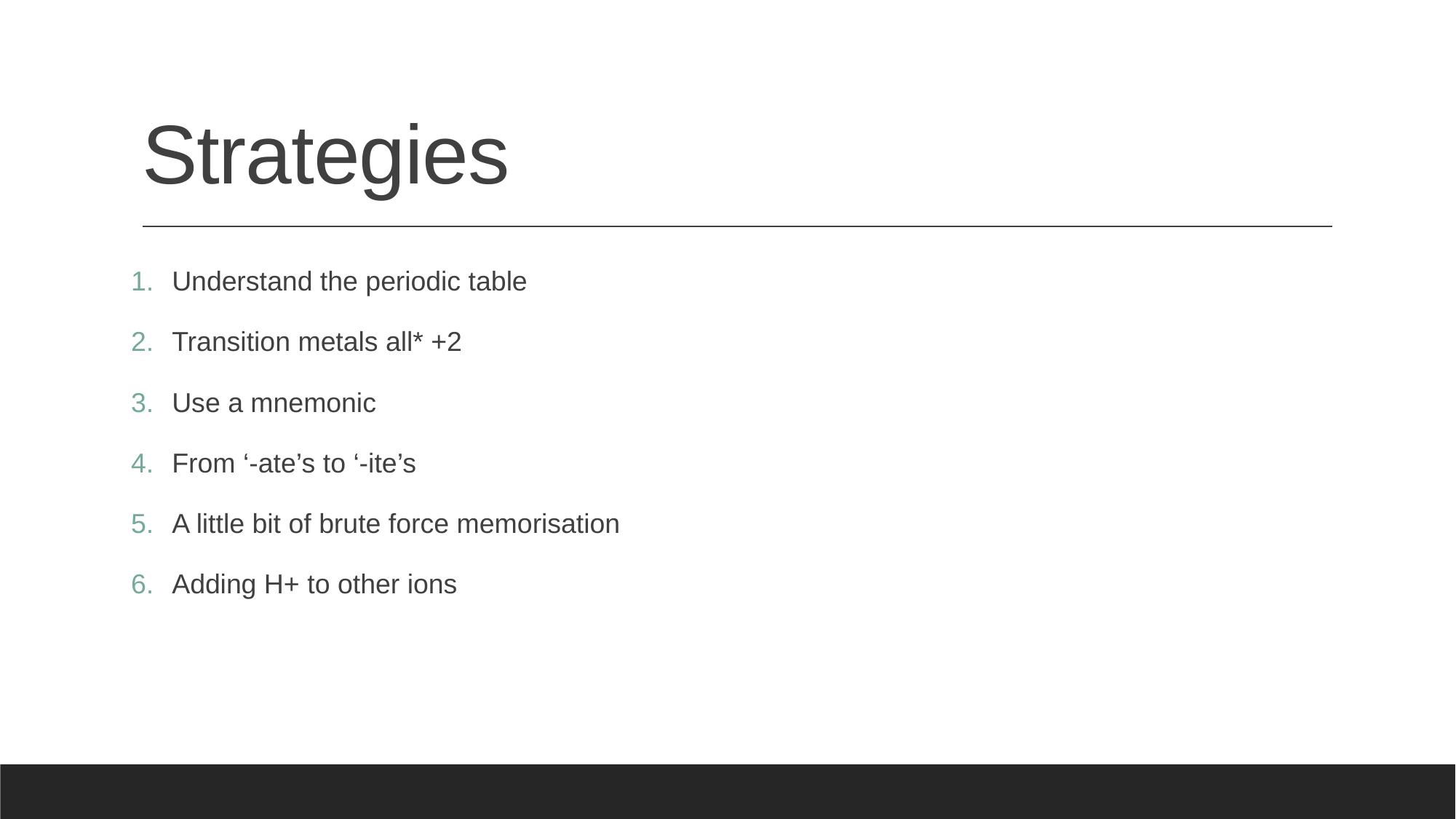

# Strategies
Understand the periodic table
Transition metals all* +2
Use a mnemonic
From ‘-ate’s to ‘-ite’s
A little bit of brute force memorisation
Adding H+ to other ions